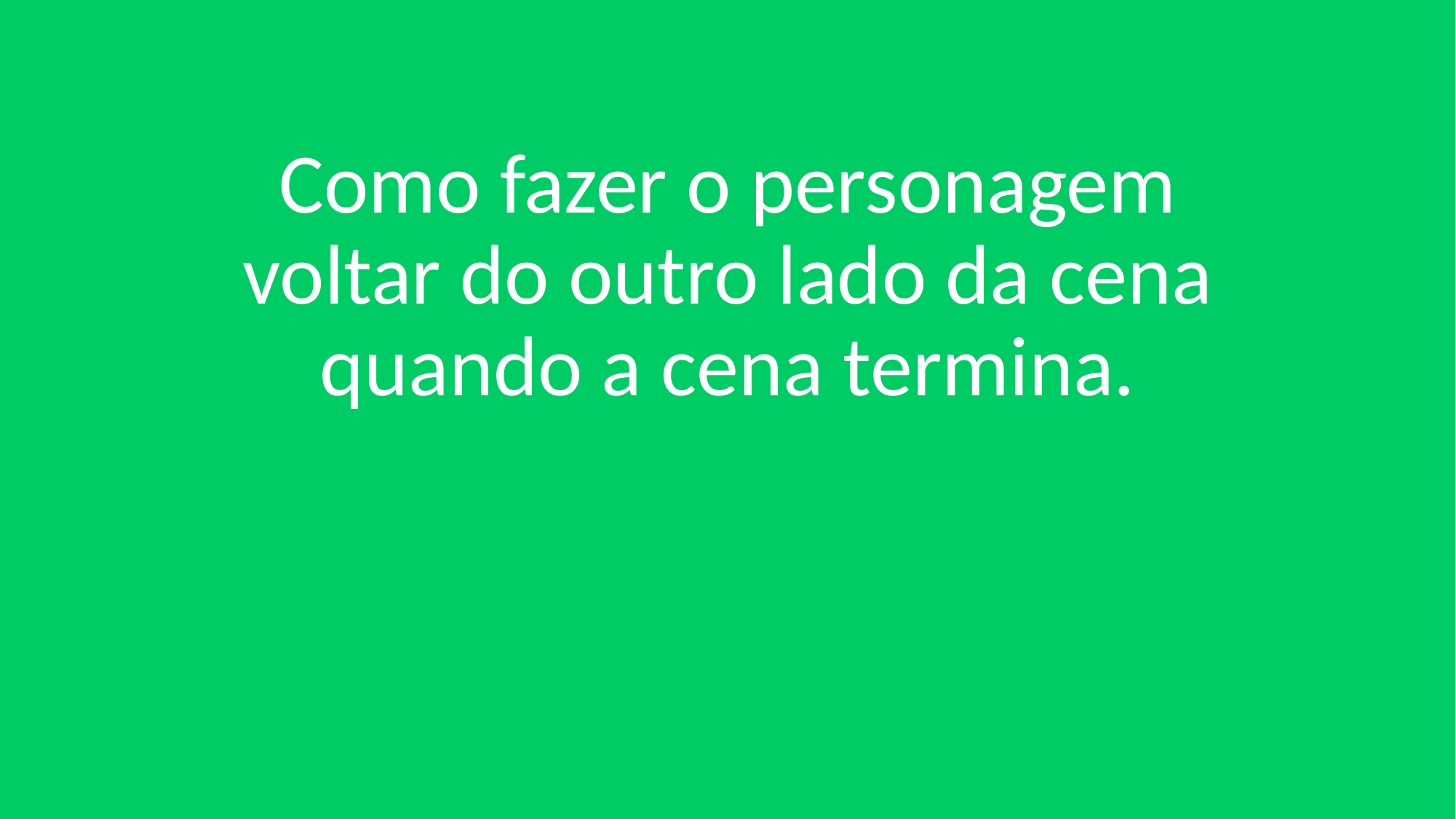

# Como fazer o personagem voltar do outro lado da cena quando a cena termina.